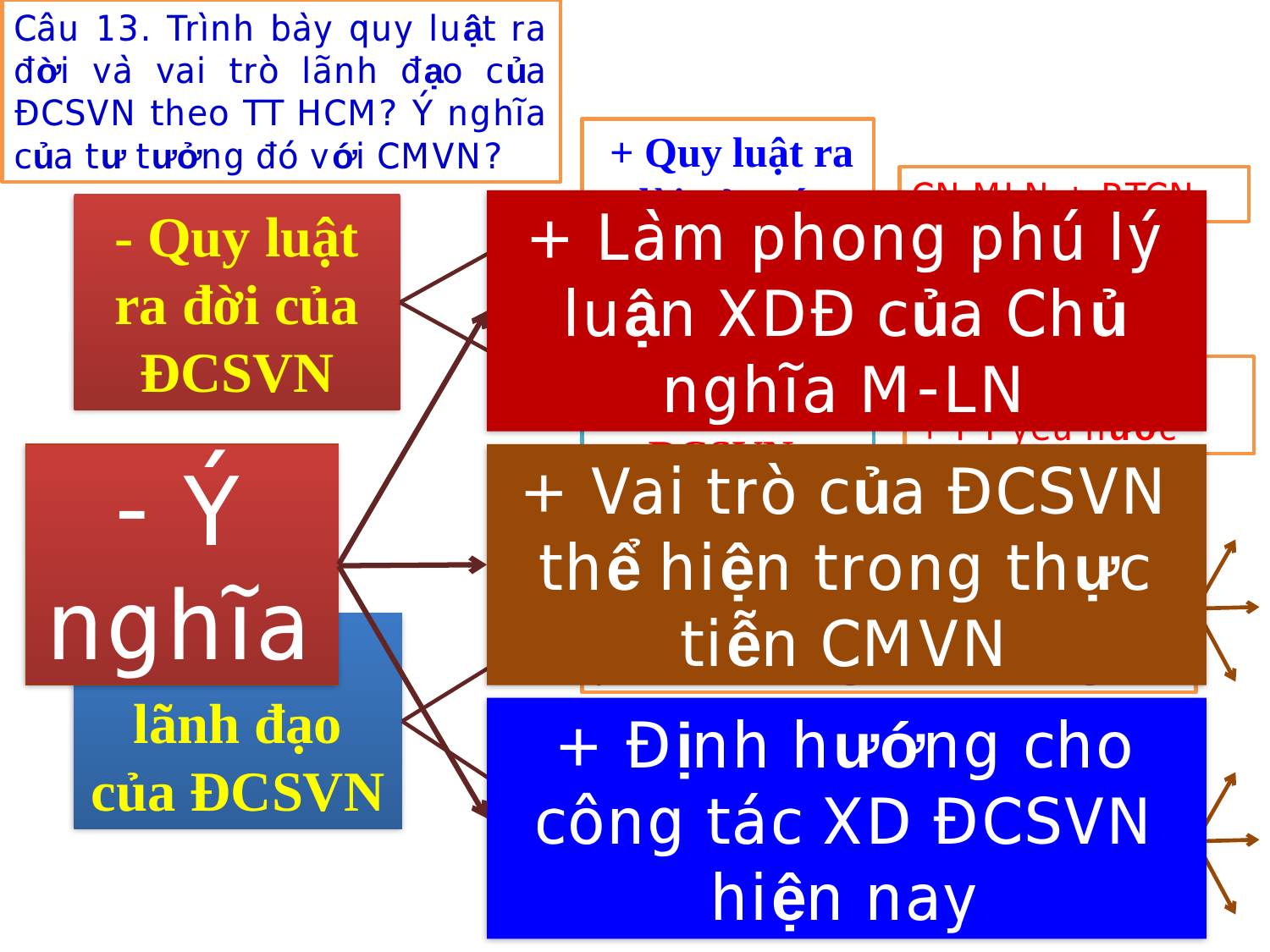

Câu 13. Trình bày quy luật ra đời và vai trò lãnh đạo của ĐCSVN theo TT HCM? Ý nghĩa của tư tưởng đó với CMVN?
+ Quy luật ra đời của các ĐCS:
CN MLN + PTCN
+ Làm phong phú lý luận XDĐ của Chủ nghĩa M-LN
- Quy luật ra đời của ĐCSVN
+ Quy luật ra đời của ĐCSVN:
CN MLN + PTCN + PT yêu nước
- Ý nghĩa
+ Vai trò của ĐCSVN thể hiện trong thực tiễn CMVN
+ HCM khẳng định muốn làm cách mạng trước hết phải có Đảng cách mạng
- Vai trò lãnh đạo của ĐCSVN
+ Định hướng cho công tác XD ĐCSVN hiện nay
+ HCM khẳng định ĐCSVN giữ vai trò lãnh đạo CMVN